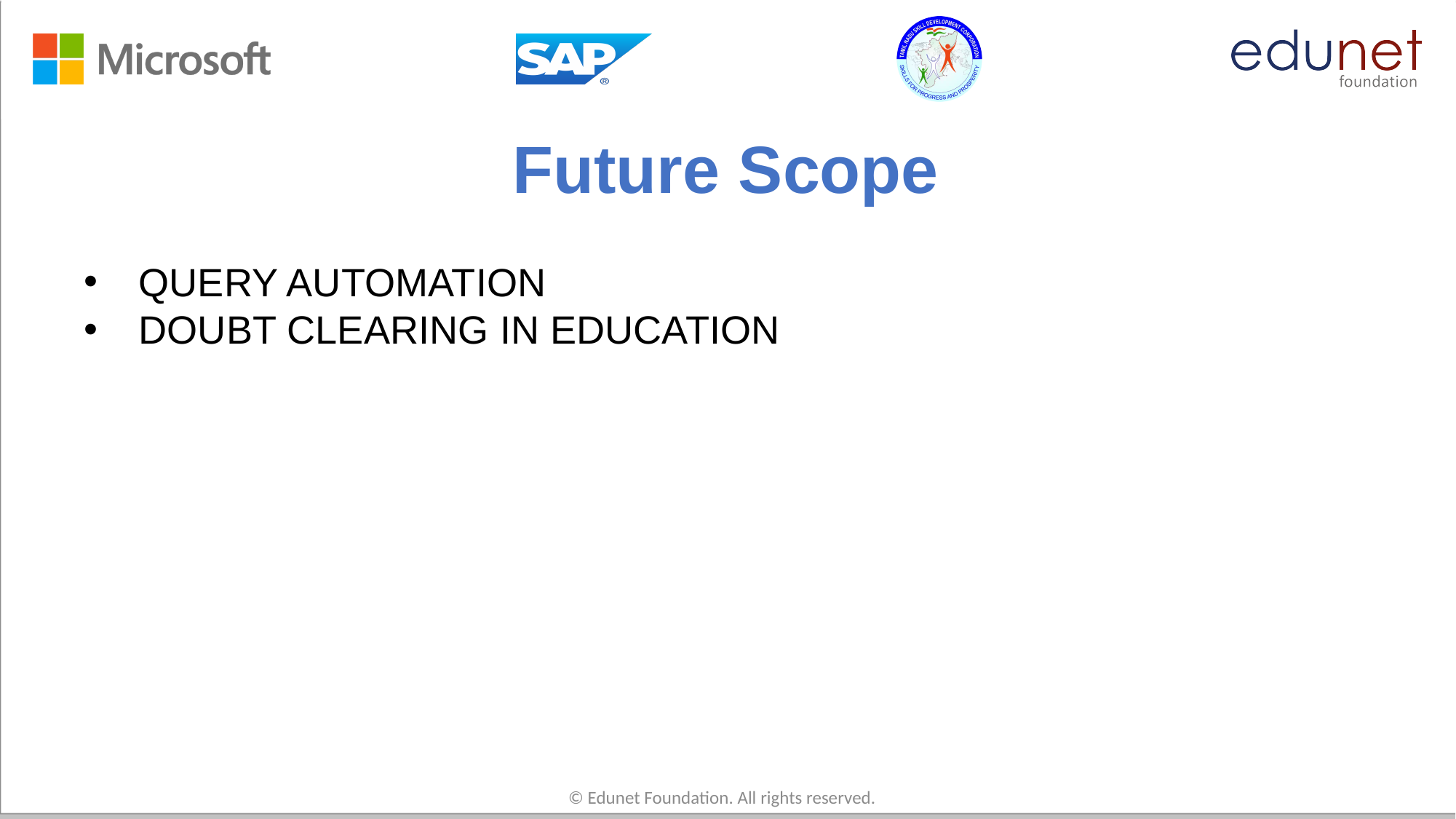

# Future Scope
QUERY AUTOMATION
DOUBT CLEARING IN EDUCATION
© Edunet Foundation. All rights reserved.